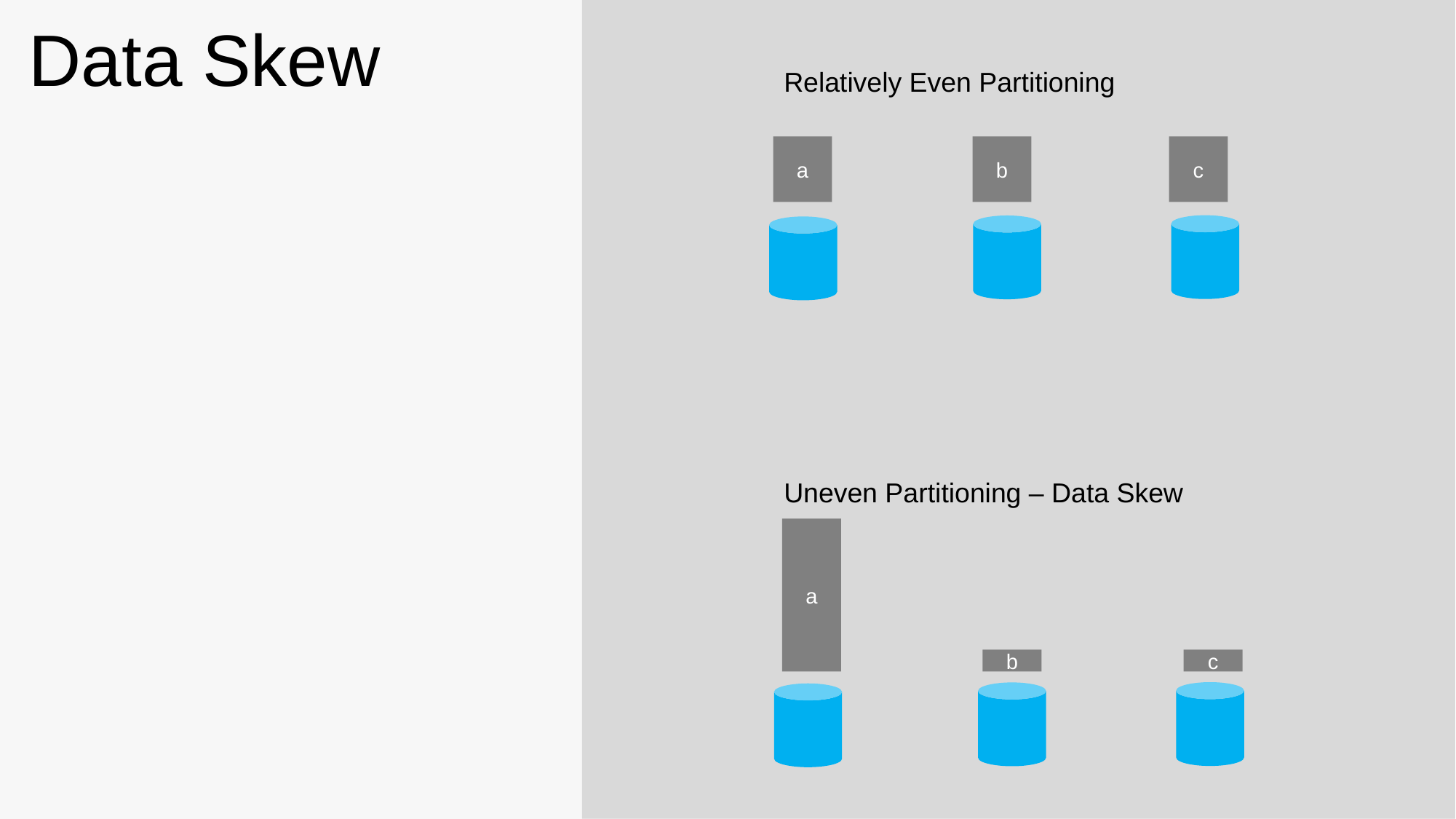

Data Skew
Relatively Even Partitioning
a
b
c

Uneven Partitioning – Data Skew
a
b
c